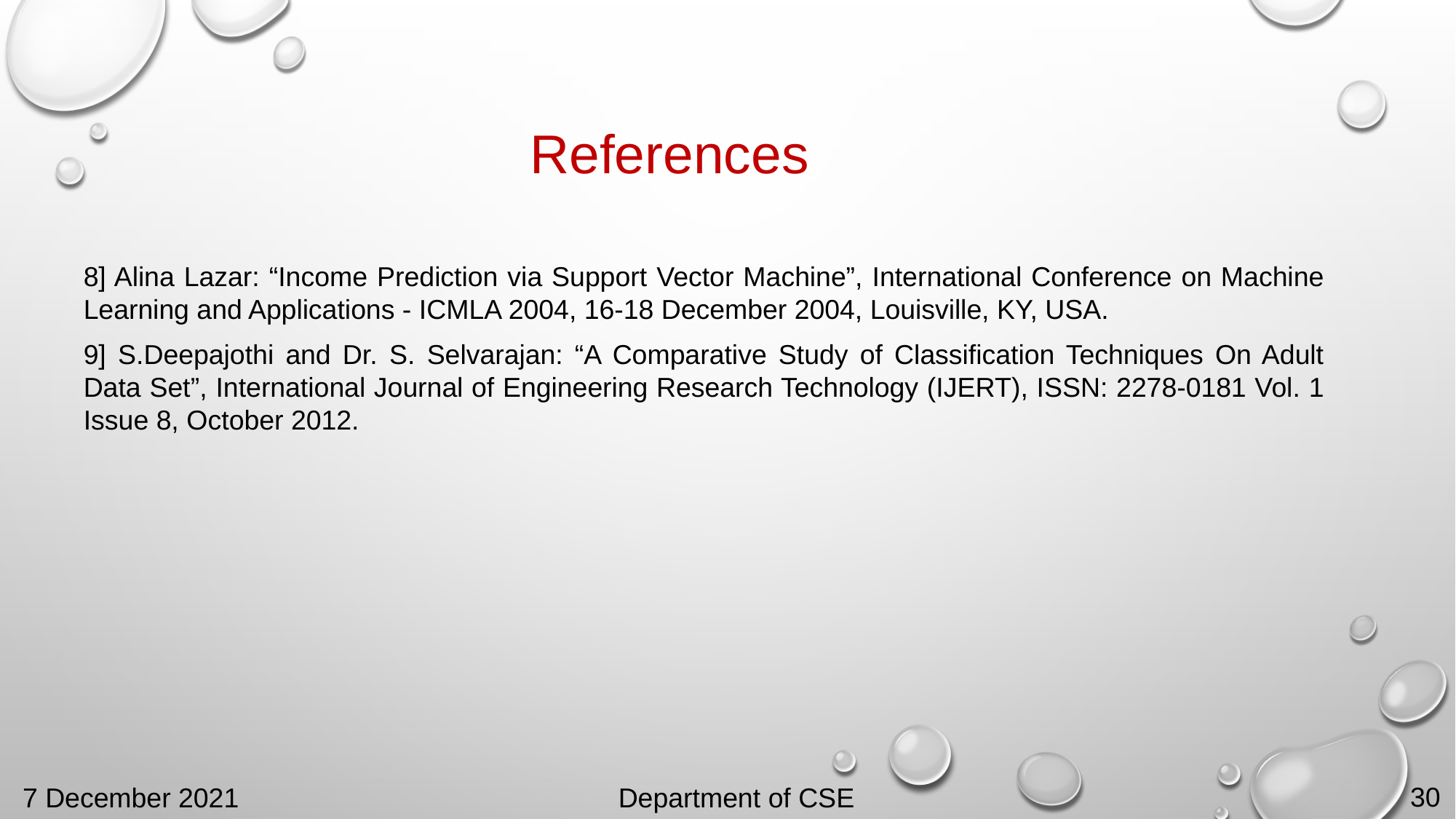

References
8] Alina Lazar: “Income Prediction via Support Vector Machine”, International Conference on Machine Learning and Applications - ICMLA 2004, 16-18 December 2004, Louisville, KY, USA.
9] S.Deepajothi and Dr. S. Selvarajan: “A Comparative Study of Classification Techniques On Adult Data Set”, International Journal of Engineering Research Technology (IJERT), ISSN: 2278-0181 Vol. 1 Issue 8, October 2012.
30
7 December 2021
Department of CSE